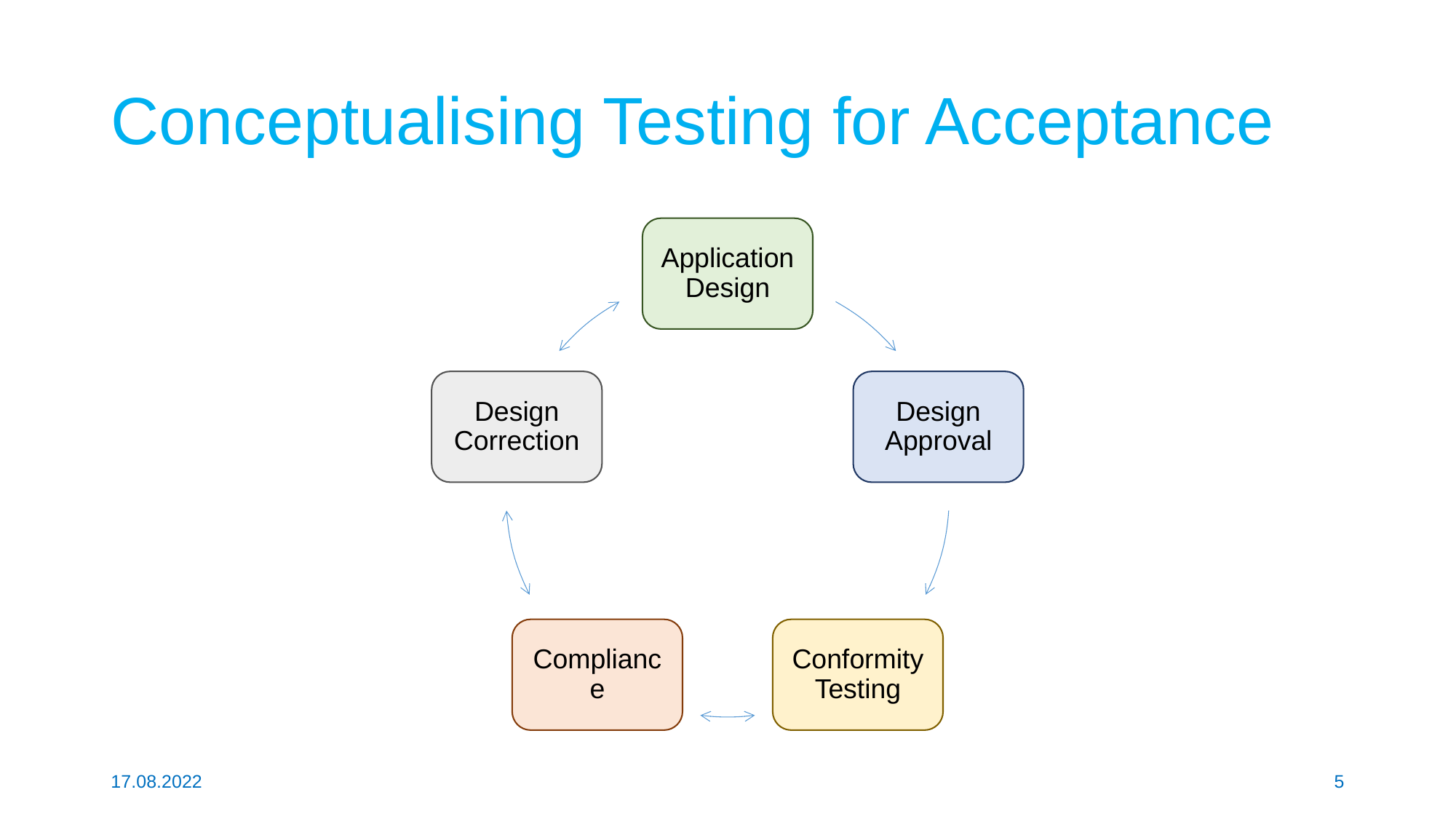

# Conceptualising Testing for Acceptance
Application Design

Design Correction
Design Approval
Compliance
Conformity Testing
17.08.2022
5